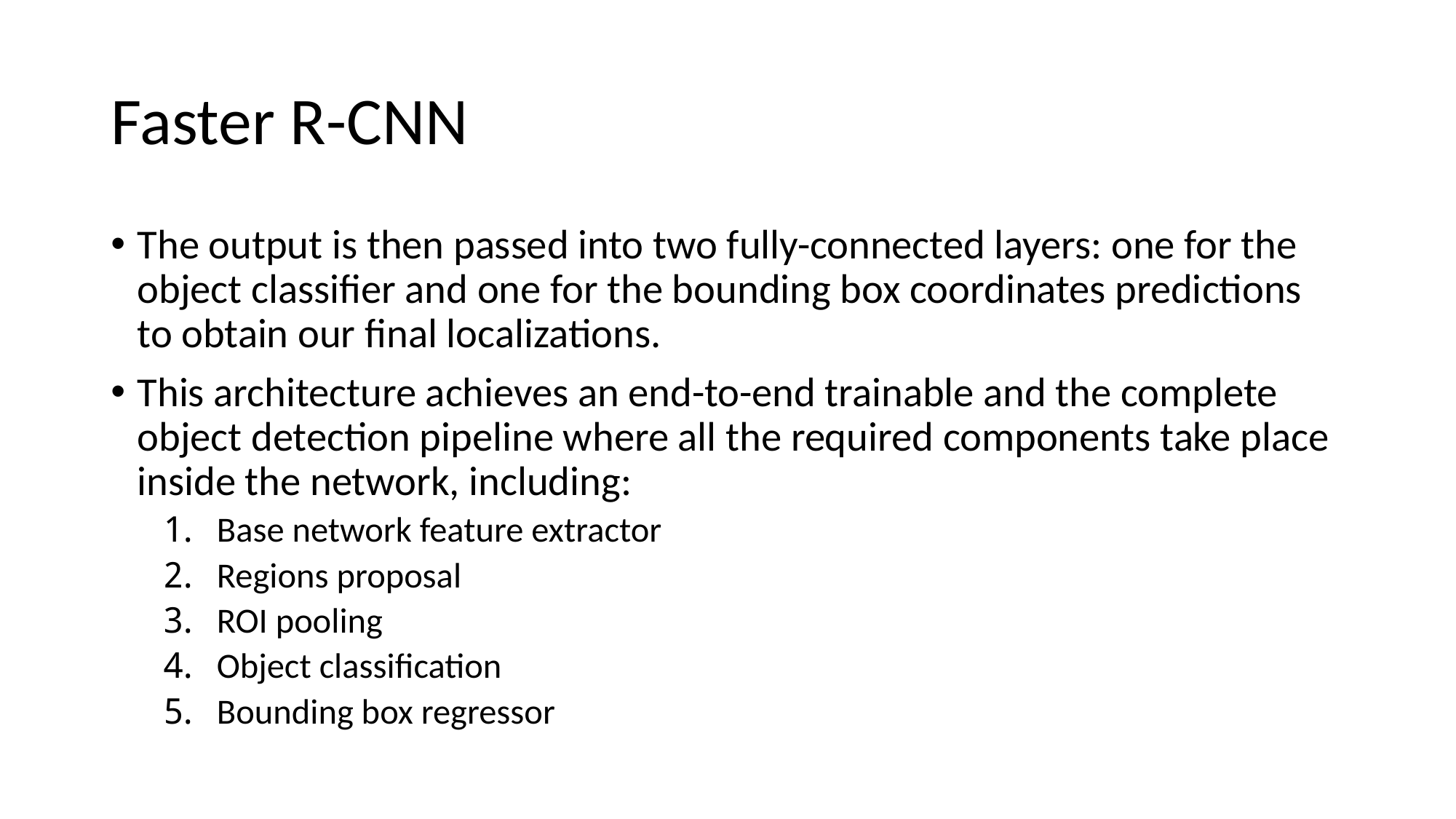

# Faster R-CNN
﻿The output is then passed into two fully-connected layers: one for the object classifier and one for the bounding box coordinates predictions to obtain our final localizations.
﻿This architecture achieves an end-to-end trainable and the complete object detection pipeline where all the required components take place inside the network, including:
﻿Base network feature extractor
﻿Regions proposal
﻿ROI pooling
﻿Object classification
﻿Bounding box regressor